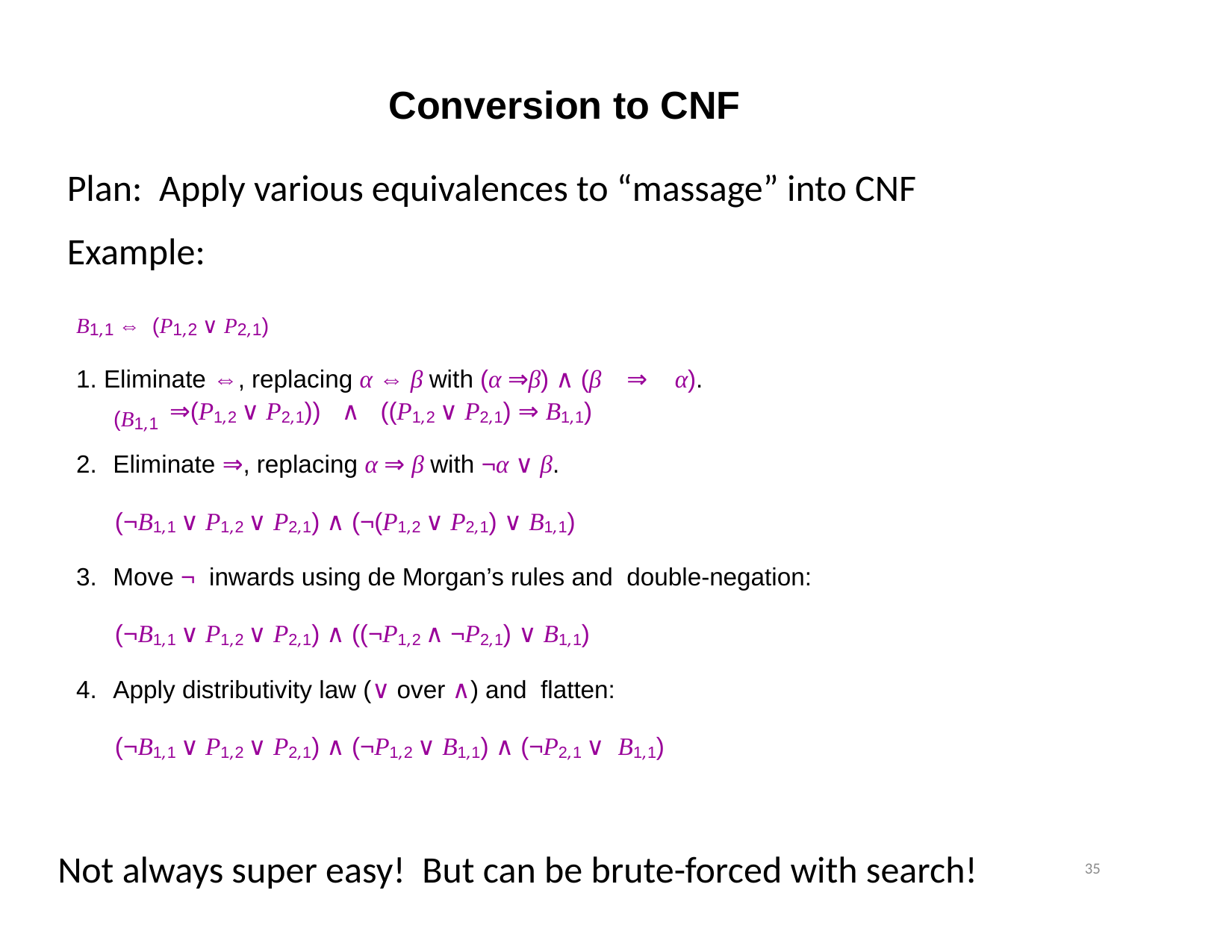

# Conversion to CNF
Plan:  Apply various equivalences to “massage” into CNF

Example:
B1,1 ⇔  (P1,2 ∨ P2,1)
1. Eliminate ⇔, replacing α ⇔ β with (α ⇒β) ∧ (β	⇒	α).
(B1,1
⇒(P1,2 ∨ P2,1))   ∧   ((P1,2 ∨ P2,1) ⇒ B1,1)
Eliminate ⇒, replacing α ⇒ β with ¬α ∨ β.
(¬B1,1 ∨ P1,2 ∨ P2,1) ∧ (¬(P1,2 ∨ P2,1) ∨ B1,1)
Move ¬  inwards using de Morgan’s rules and  double-negation:
(¬B1,1 ∨ P1,2 ∨ P2,1) ∧ ((¬P1,2 ∧ ¬P2,1) ∨ B1,1)
Apply distributivity law (∨ over ∧) and  flatten:
(¬B1,1 ∨ P1,2 ∨ P2,1) ∧ (¬P1,2 ∨ B1,1) ∧ (¬P2,1 ∨  B1,1)
Not always super easy!  But can be brute-forced with search!
35